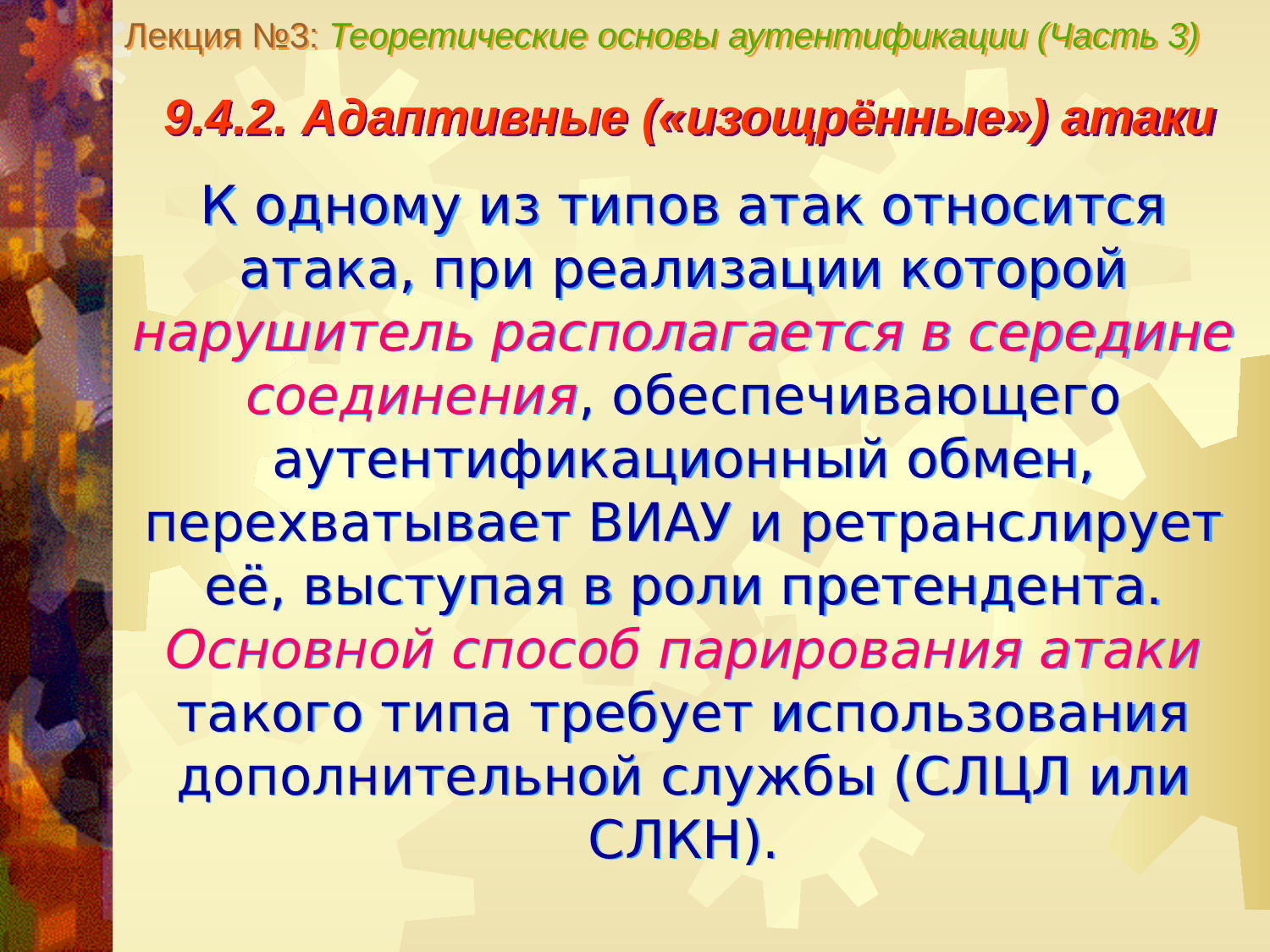

Лекция №3: Теоретические основы аутентификации (Часть 3)
9.4.2. Адаптивные («изощрённые») атаки
К одному из типов атак относится атака, при реализации которой нарушитель располагается в середине соединения, обеспечивающего аутентификационный обмен, перехватывает ВИАУ и ретранслирует её, выступая в роли претендента. Основной способ парирования атаки такого типа требует использования дополнительной службы (СЛЦЛ или СЛКН).